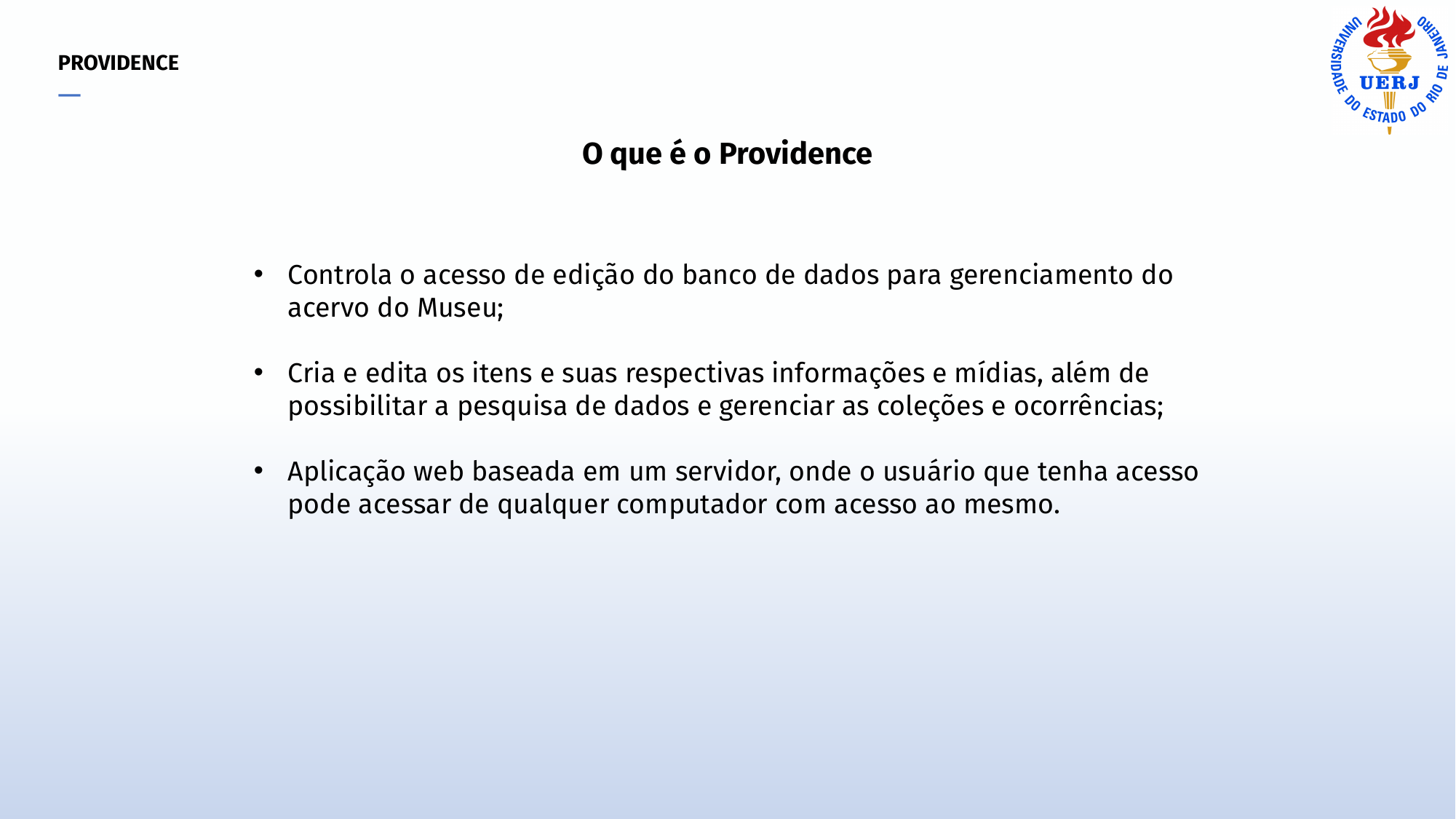

PROVIDENCE
—
O que é o Providence
Controla o acesso de edição do banco de dados para gerenciamento do acervo do Museu;

Cria e edita os itens e suas respectivas informações e mídias, além de possibilitar a pesquisa de dados e gerenciar as coleções e ocorrências;

Aplicação web baseada em um servidor, onde o usuário que tenha acesso pode acessar de qualquer computador com acesso ao mesmo.